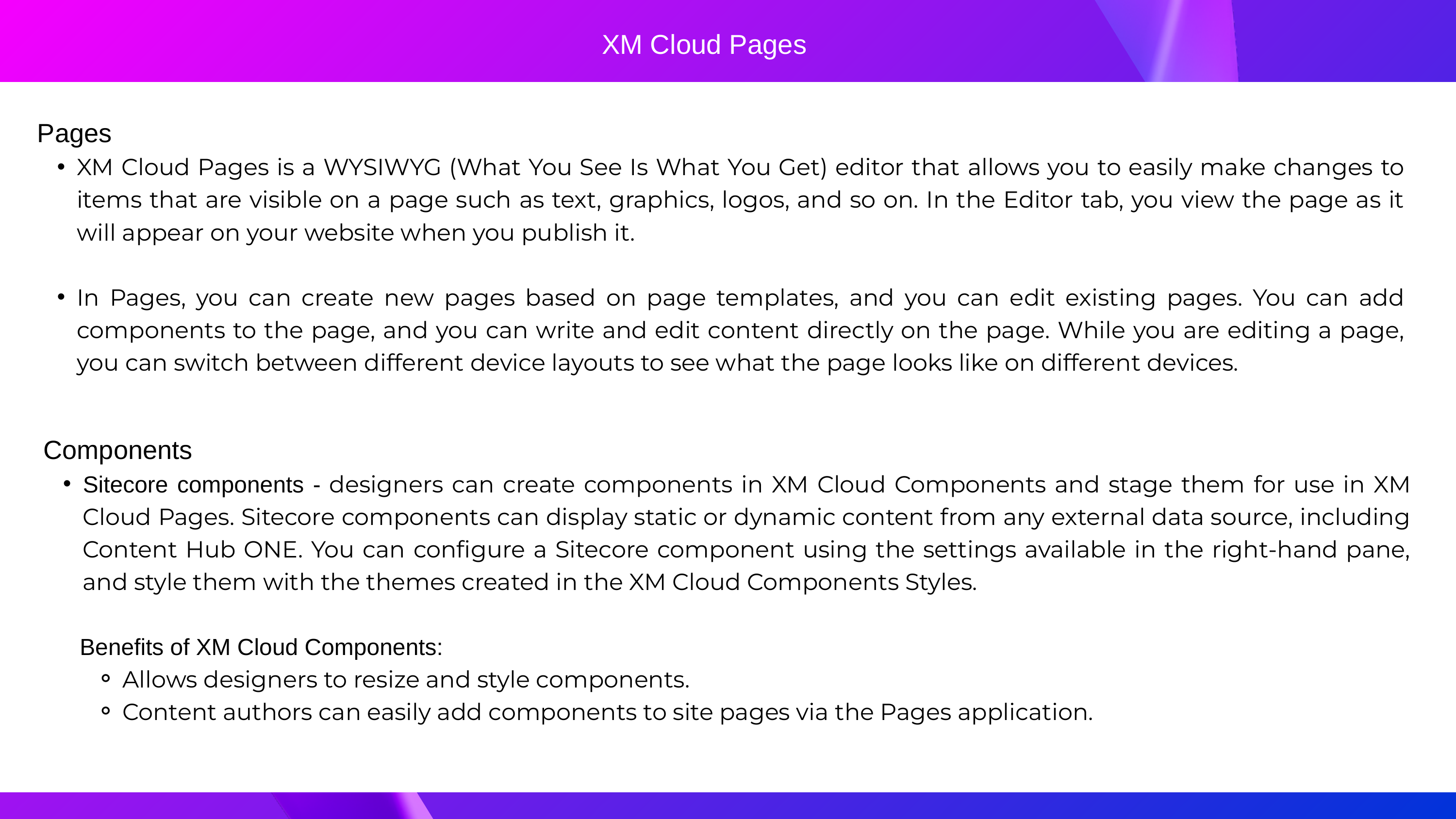

XM Cloud Pages

Pages
XM Cloud Pages is a WYSIWYG (What You See Is What You Get) editor that allows you to easily make changes to items that are visible on a page such as text, graphics, logos, and so on. In the Editor tab, you view the page as it will appear on your website when you publish it.

In Pages, you can create new pages based on page templates, and you can edit existing pages. You can add components to the page, and you can write and edit content directly on the page. While you are editing a page, you can switch between different device layouts to see what the page looks like on different devices.
Components
Sitecore components - designers can create components in XM Cloud Components and stage them for use in XM Cloud Pages. Sitecore components can display static or dynamic content from any external data source, including Content Hub ONE. You can configure a Sitecore component using the settings available in the right-hand pane, and style them with the themes created in the XM Cloud Components Styles.

      Benefits of XM Cloud Components:
Allows designers to resize and style components.
Content authors can easily add components to site pages via the Pages application.